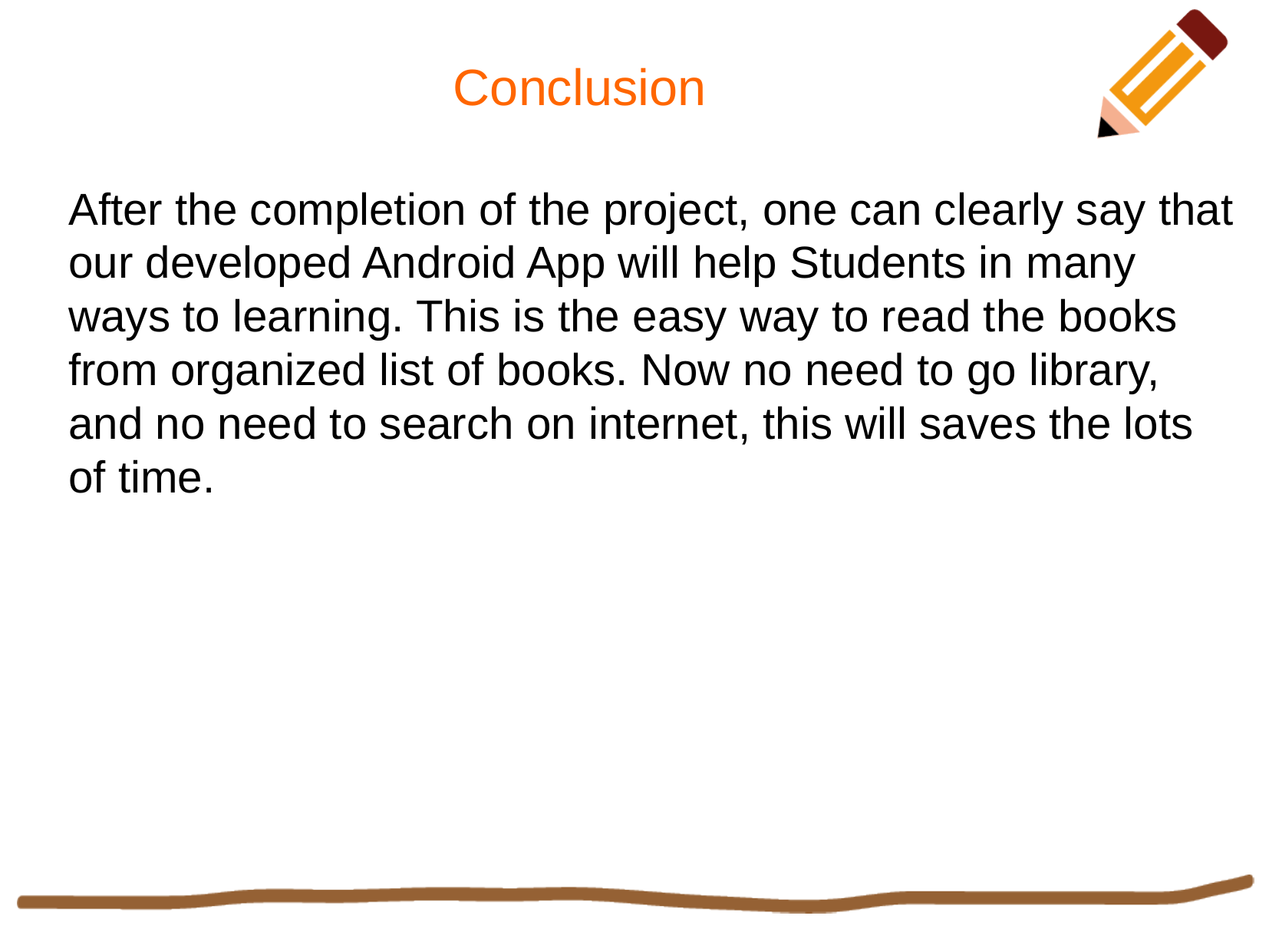

Conclusion
After the completion of the project, one can clearly say that our developed Android App will help Students in many ways to learning. This is the easy way to read the books from organized list of books. Now no need to go library, and no need to search on internet, this will saves the lots of time.